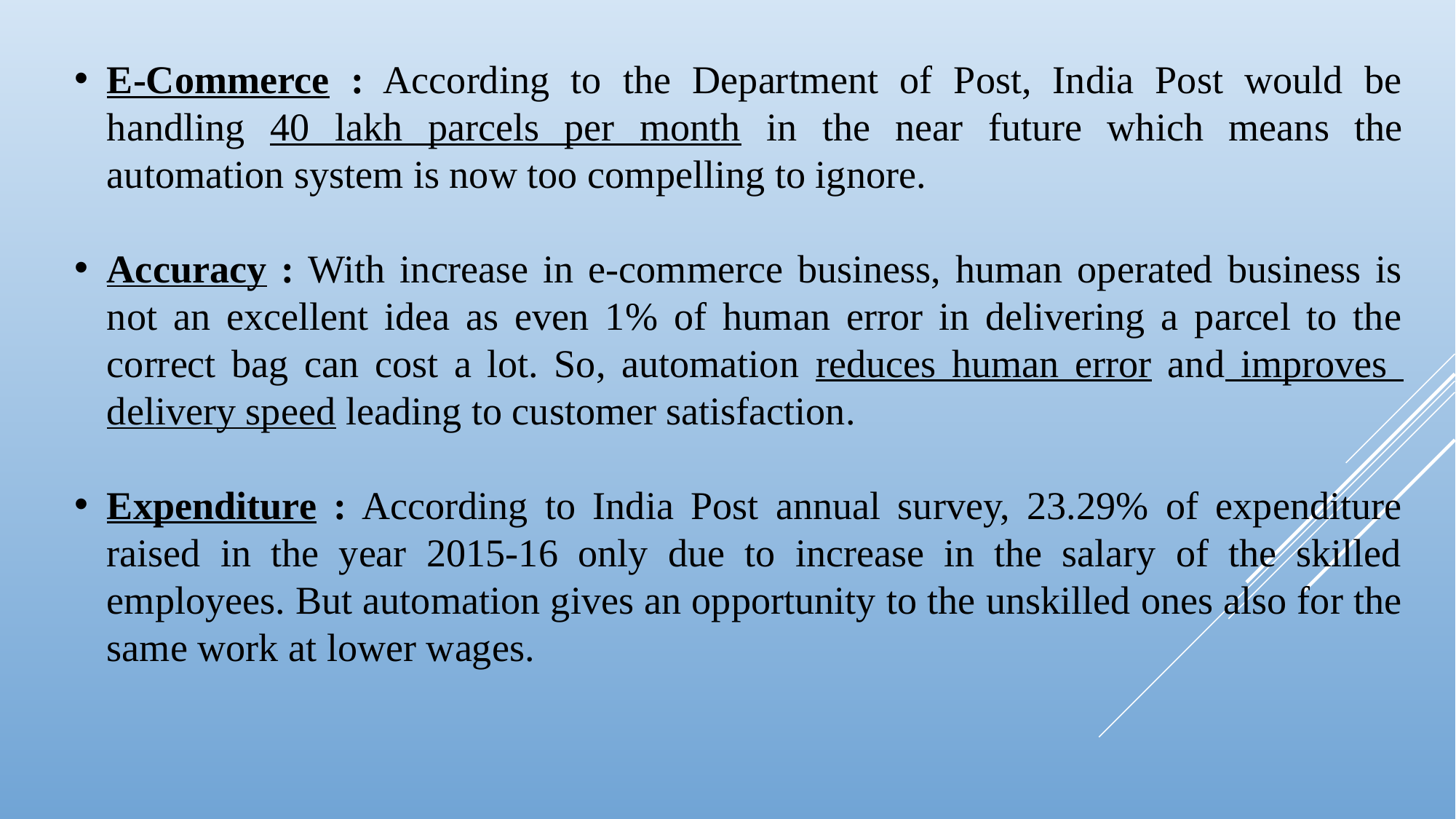

E-Commerce : According to the Department of Post, India Post would be handling 40 lakh parcels per month in the near future which means the automation system is now too compelling to ignore.

Accuracy : With increase in e-commerce business, human operated business is not an excellent idea as even 1% of human error in delivering a parcel to the correct bag can cost a lot. So, automation reduces human error and improves  delivery speed leading to customer satisfaction.

Expenditure : According to India Post annual survey, 23.29% of expenditure raised in the year 2015-16 only due to increase in the salary of the skilled employees. But automation gives an opportunity to the unskilled ones also for the same work at lower wages.